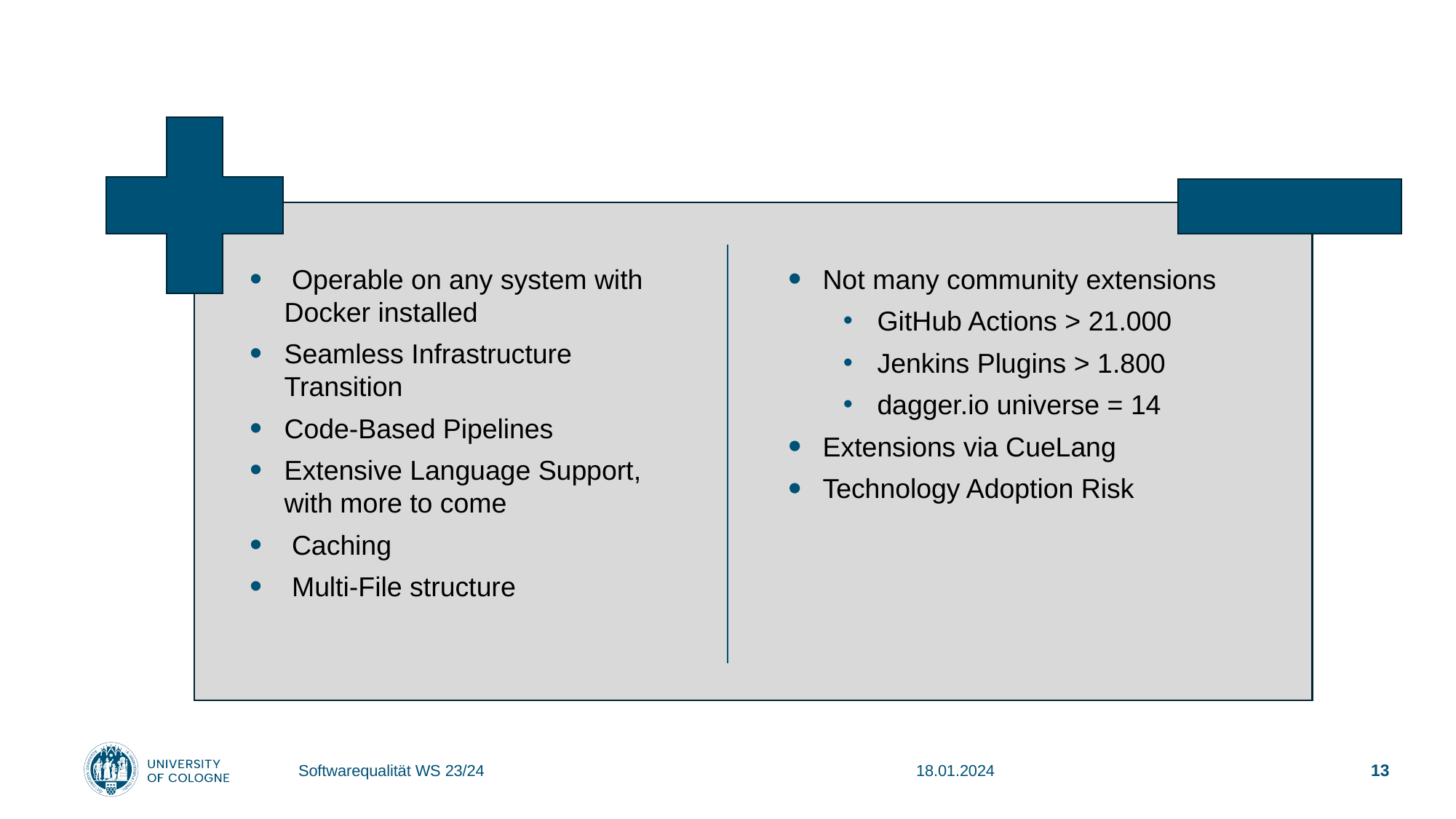

Operable on any system with Docker installed
Seamless Infrastructure Transition
Code-Based Pipelines
Extensive Language Support, with more to come
 Caching
 Multi-File structure
Not many community extensions
GitHub Actions > 21.000
Jenkins Plugins > 1.800
dagger.io universe = 14
Extensions via CueLang
Technology Adoption Risk
Softwarequalität WS 23/24
18.01.2024
13